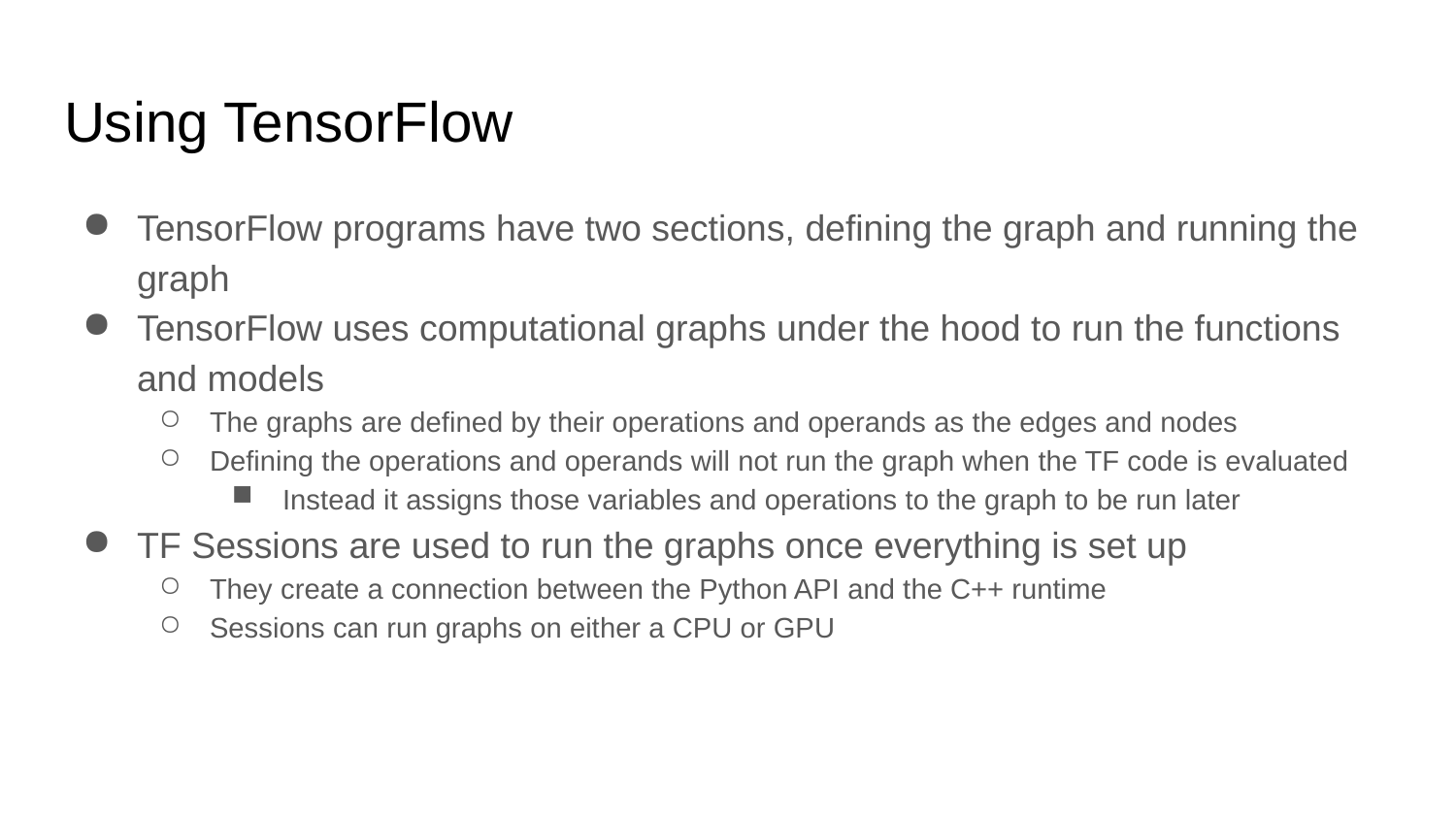

# Using TensorFlow
TensorFlow programs have two sections, defining the graph and running the graph
TensorFlow uses computational graphs under the hood to run the functions and models
The graphs are defined by their operations and operands as the edges and nodes
Defining the operations and operands will not run the graph when the TF code is evaluated
Instead it assigns those variables and operations to the graph to be run later
TF Sessions are used to run the graphs once everything is set up
They create a connection between the Python API and the C++ runtime
Sessions can run graphs on either a CPU or GPU